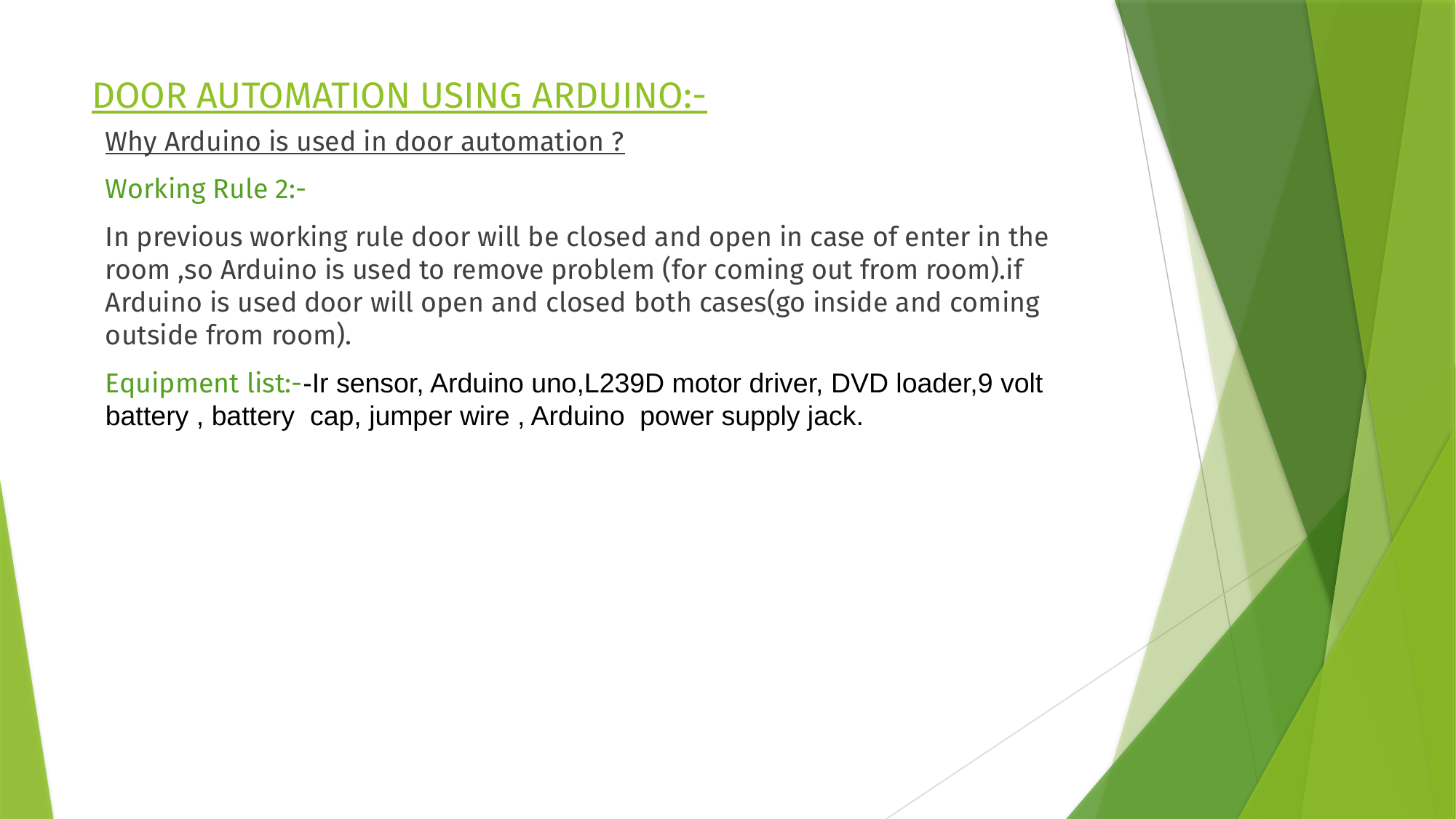

# DOOR AUTOMATION USING ARDUINO:-
Why Arduino is used in door automation ?
Working Rule 2:-
In previous working rule door will be closed and open in case of enter in the room ,so Arduino is used to remove problem (for coming out from room).if Arduino is used door will open and closed both cases(go inside and coming outside from room).
Equipment list:--Ir sensor, Arduino uno,L239D motor driver, DVD loader,9 volt battery , battery  cap, jumper wire , Arduino  power supply jack.